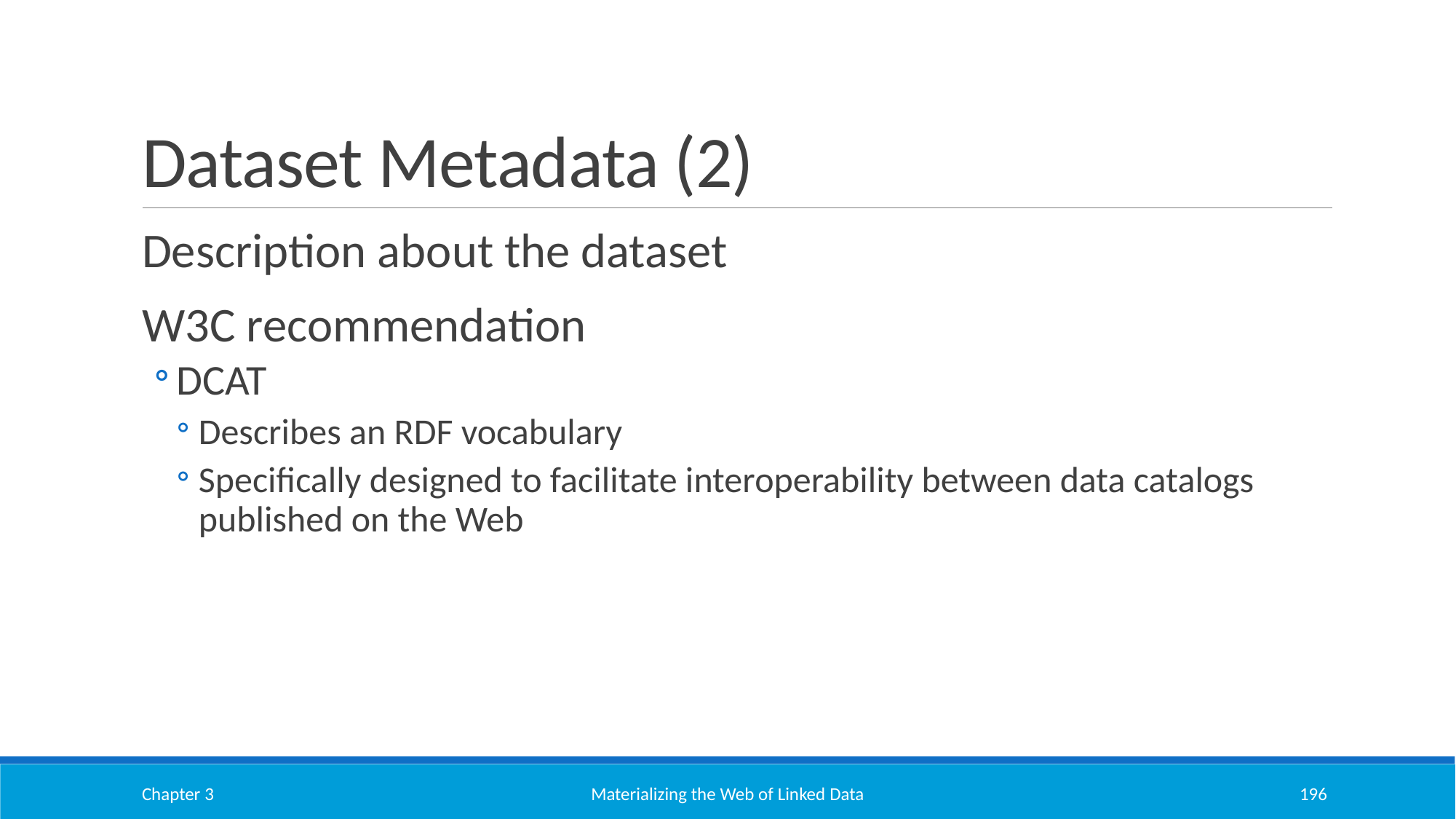

# Dataset Metadata (2)
Description about the dataset
W3C recommendation
DCAT
Describes an RDF vocabulary
Specifically designed to facilitate interoperability between data catalogs published on the Web
Chapter 3
Materializing the Web of Linked Data
196